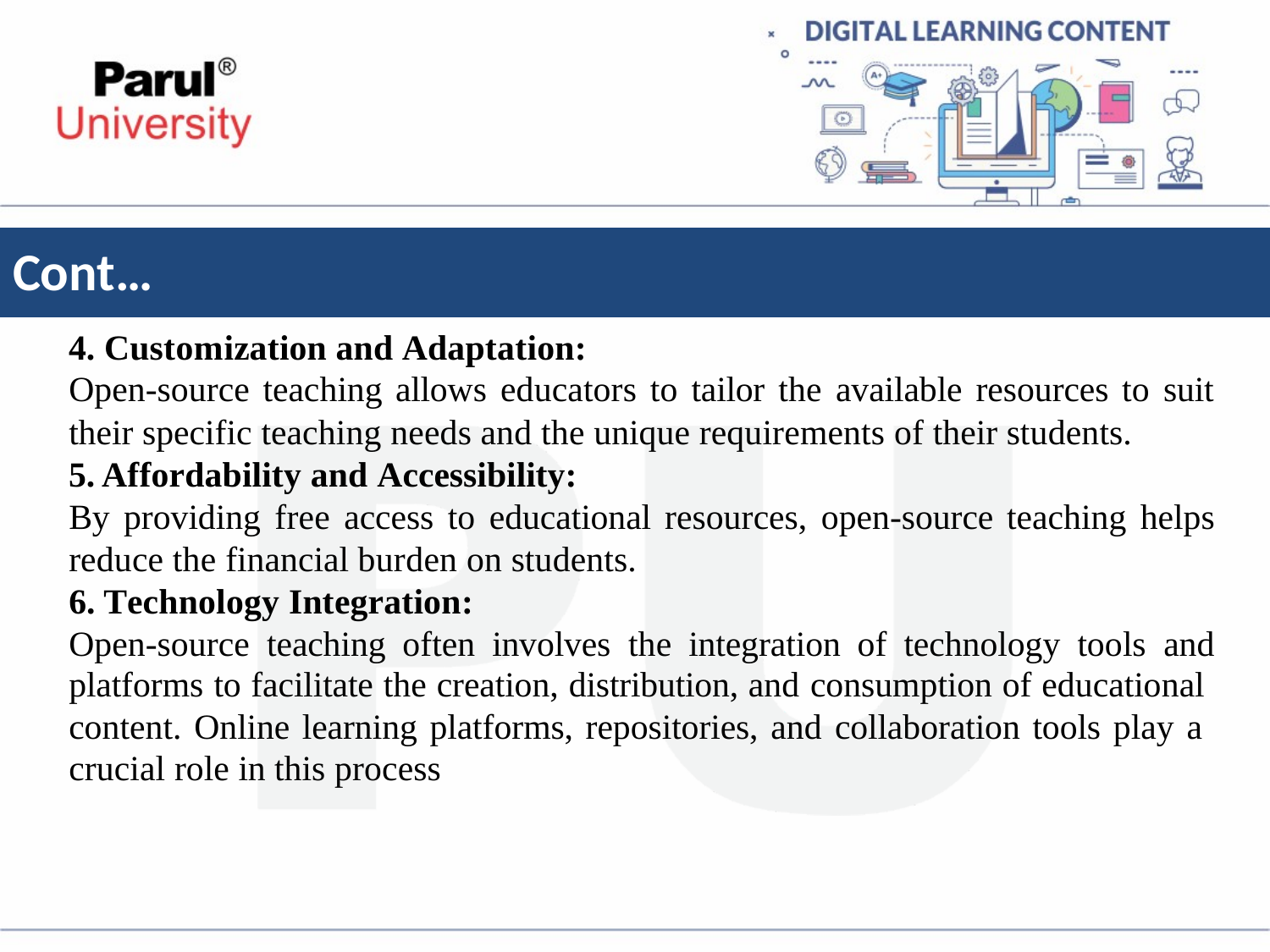

# Cont…
Customization and Adaptation:
Open-source teaching allows educators to tailor the available resources to suit
their specific teaching needs and the unique requirements of their students.
Affordability and Accessibility:
By providing free access to educational resources, open-source teaching helps
reduce the financial burden on students.
Technology Integration:
Open-source teaching often involves the integration of technology tools and
platforms to facilitate the creation, distribution, and consumption of educational  content. Online learning platforms, repositories, and collaboration tools play a  crucial role in this process